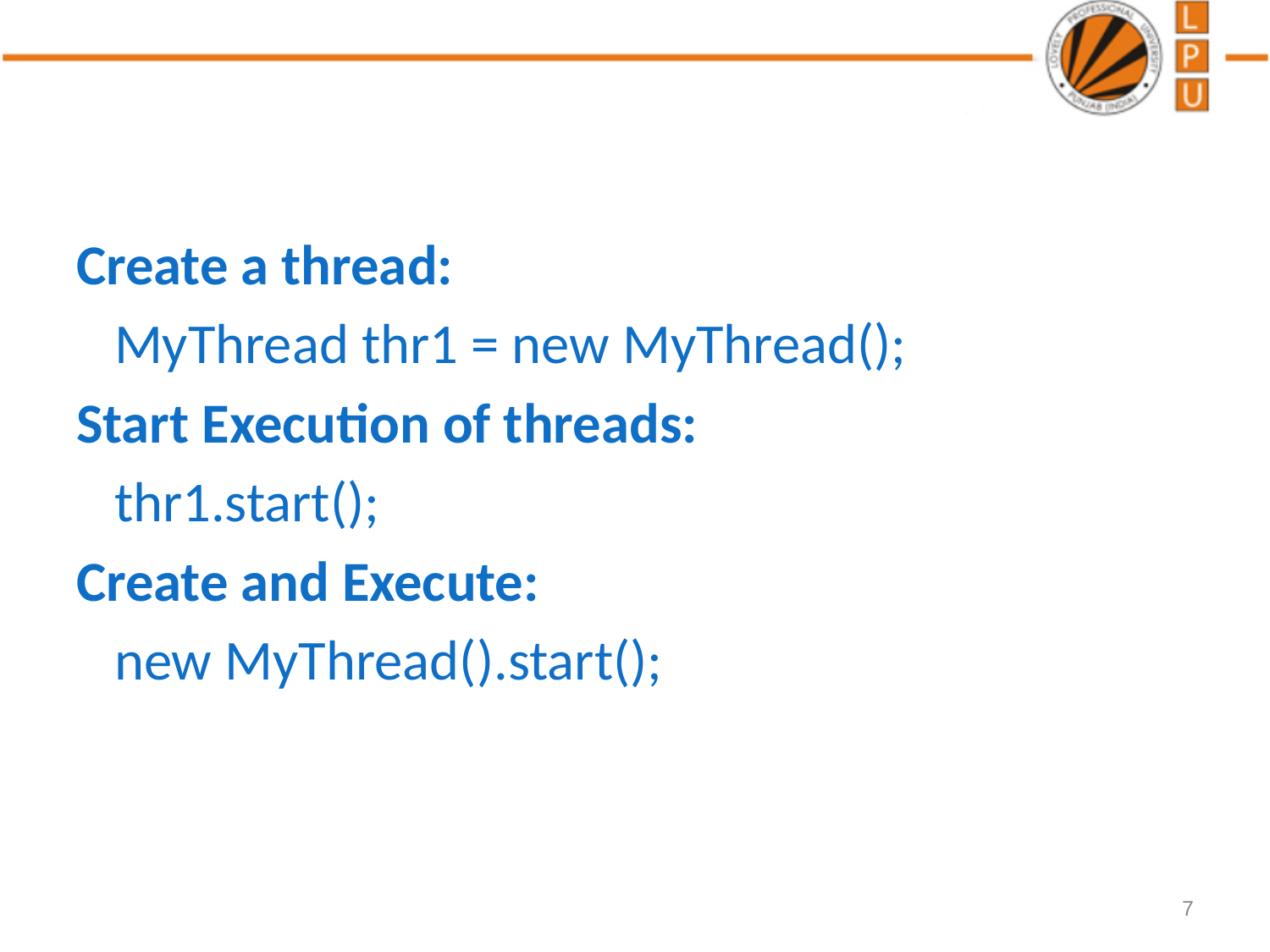

#
Create a thread:
   MyThread thr1 = new MyThread();
Start Execution of threads:
   thr1.start();
Create and Execute:
   new MyThread().start();
7